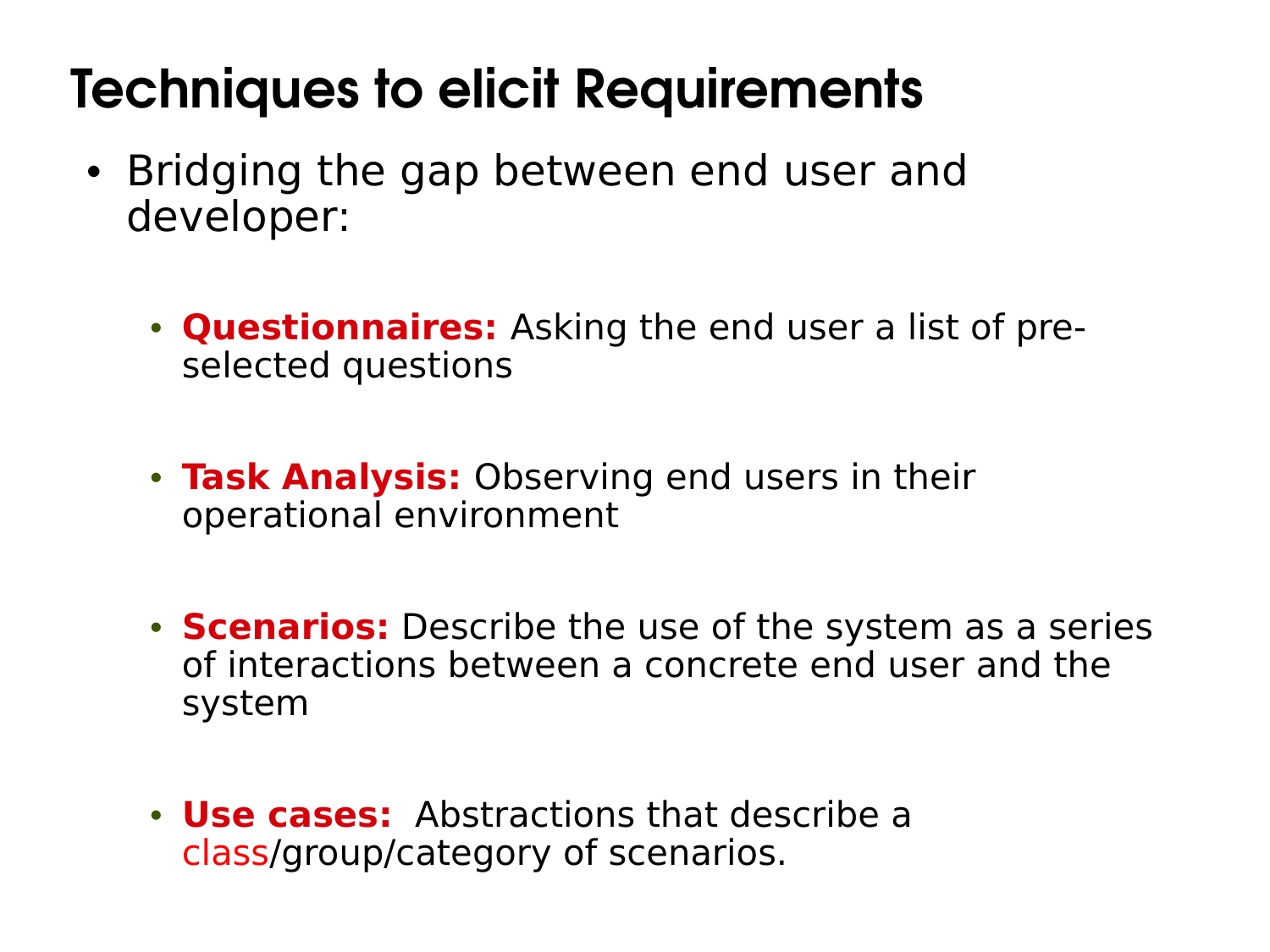

# Techniques to elicit Requirements
Bridging the gap between end user and developer:

Questionnaires: Asking the end user a list of pre-selected questions

Task Analysis: Observing end users in their operational environment

Scenarios: Describe the use of the system as a series of interactions between a concrete end user and the system

Use cases:  Abstractions that describe a class/group/category of scenarios.